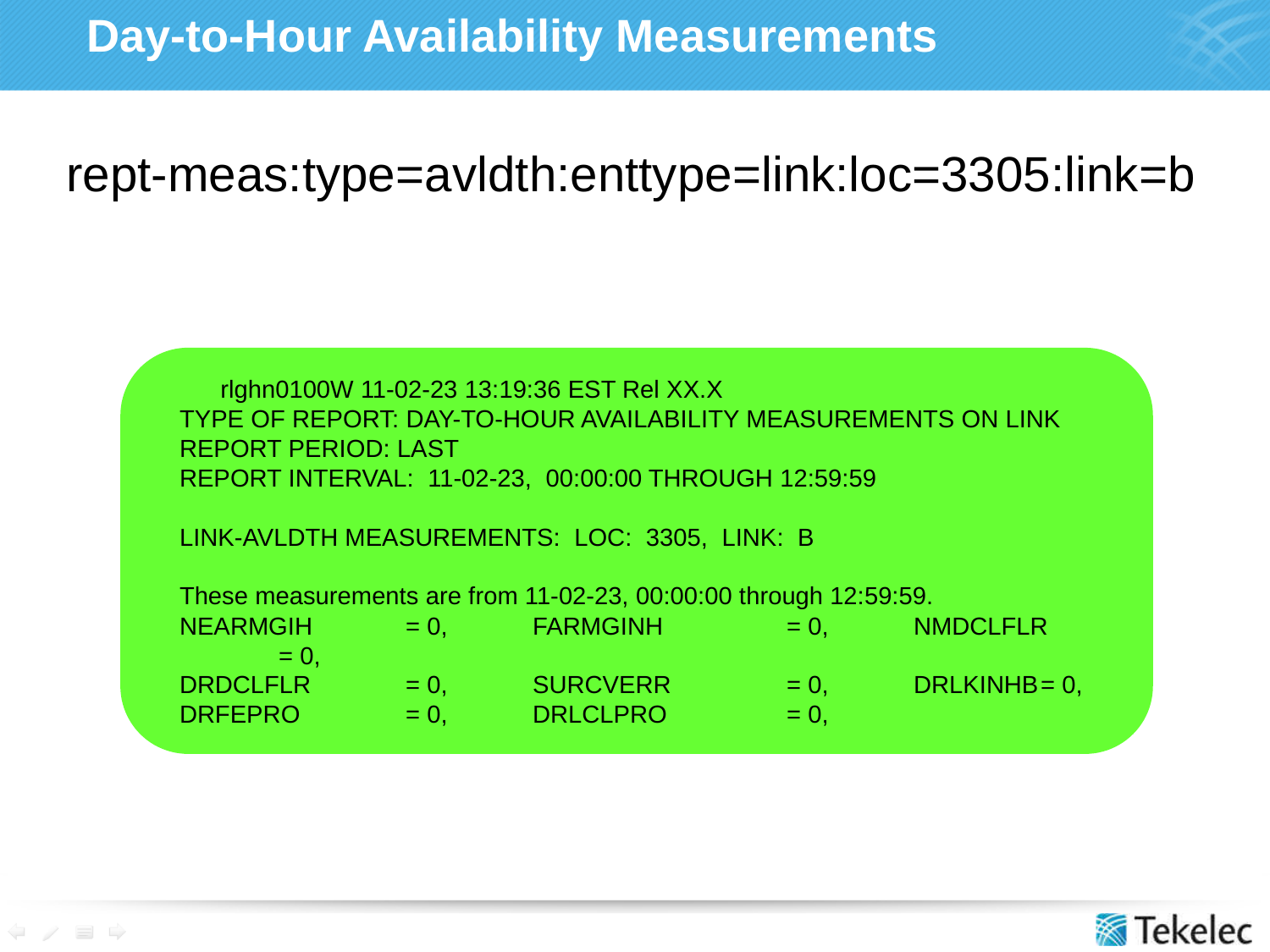

# Day-to-Hour Availability Measurements
    rept-meas:type=avldth:enttype=link:loc=3305:link=b
     rlghn0100W 11-02-23 13:19:36 EST Rel XX.X
    TYPE OF REPORT: DAY-TO-HOUR AVAILABILITY MEASUREMENTS ON LINK
    REPORT PERIOD: LAST
    REPORT INTERVAL:  11-02-23,  00:00:00 THROUGH 12:59:59

    LINK-AVLDTH MEASUREMENTS:  LOC:  3305,  LINK:  B

    These measurements are from 11-02-23, 00:00:00 through 12:59:59.
    NEARMGIH	= 0,	FARMGINH	= 0,	NMDCLFLR	= 0,
    DRDCLFLR	= 0,	SURCVERR	= 0,	DRLKINHB	= 0,
    DRFEPRO	= 0,	DRLCLPRO	= 0,